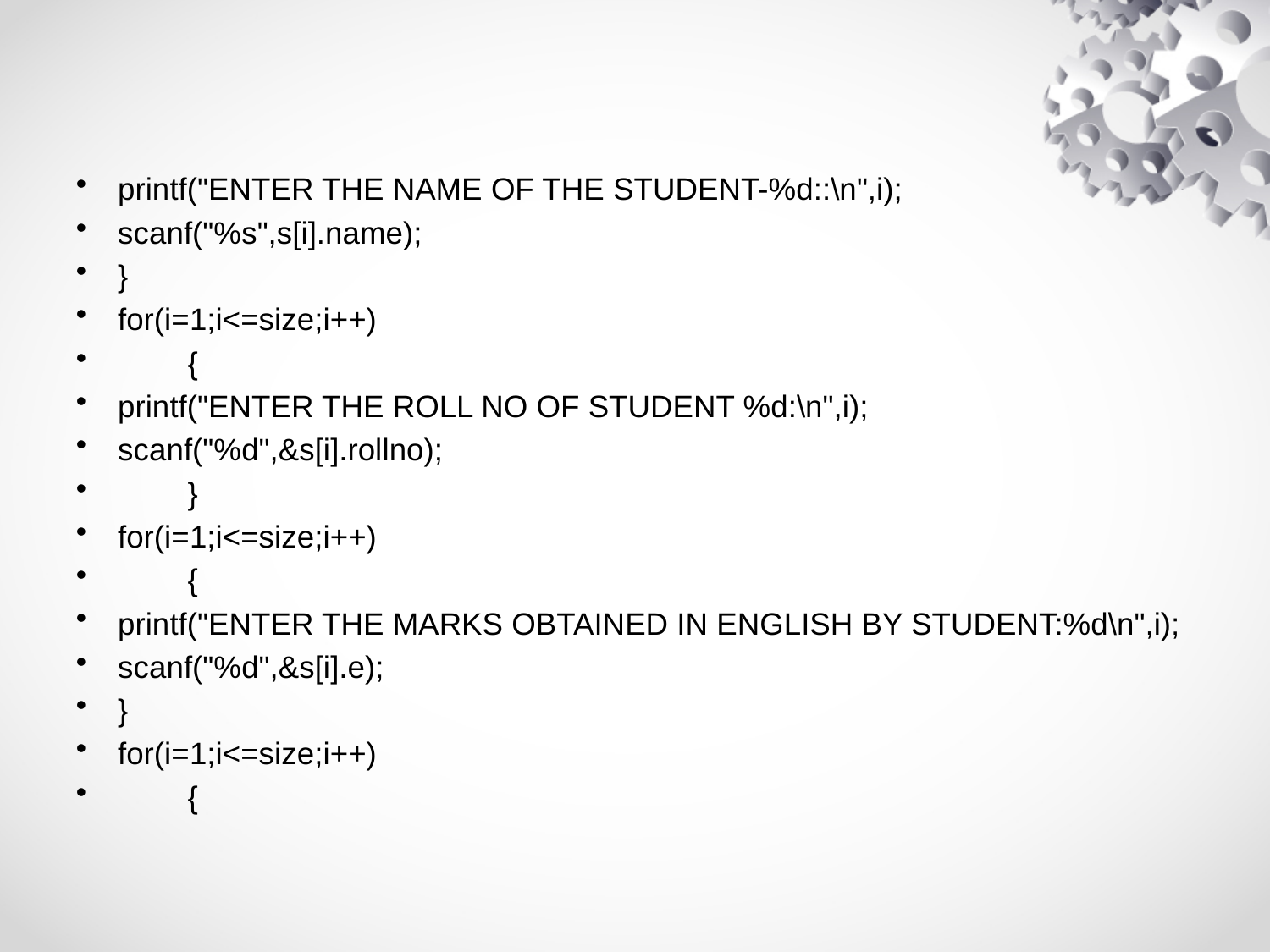

#
printf("ENTER THE NAME OF THE STUDENT-%d::\n",i);
scanf("%s",s[i].name);
}
for(i=1;i<=size;i++)
	{
printf("ENTER THE ROLL NO OF STUDENT %d:\n",i);
scanf("%d",&s[i].rollno);
	}
for(i=1;i<=size;i++)
	{
printf("ENTER THE MARKS OBTAINED IN ENGLISH BY STUDENT:%d\n",i);
scanf("%d",&s[i].e);
}
for(i=1;i<=size;i++)
	{